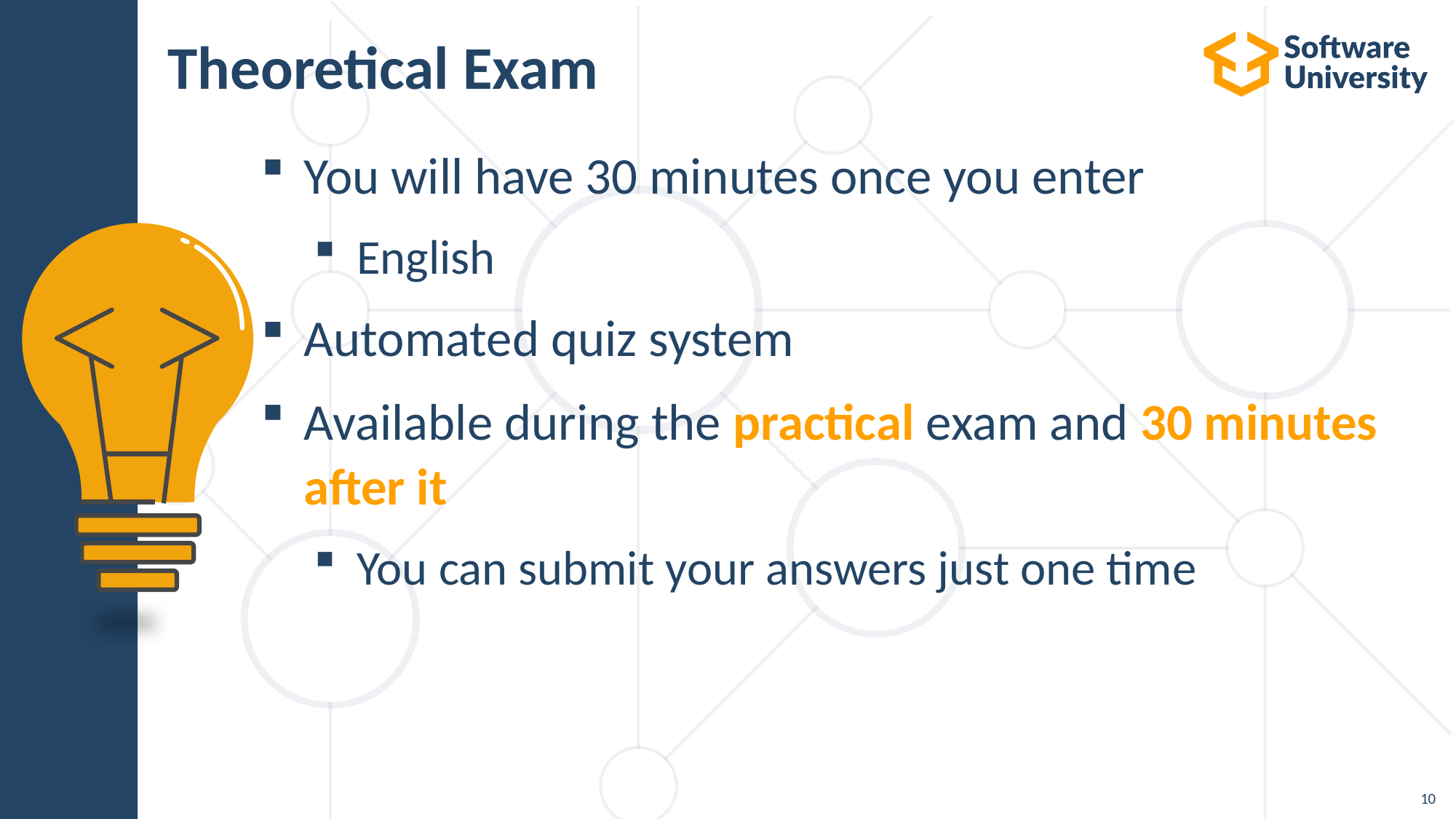

# Theoretical Exam
You will have 30 minutes once you enter
English
Automated quiz system
Available during the practical exam and 30 minutes after it
You can submit your answers just one time

10